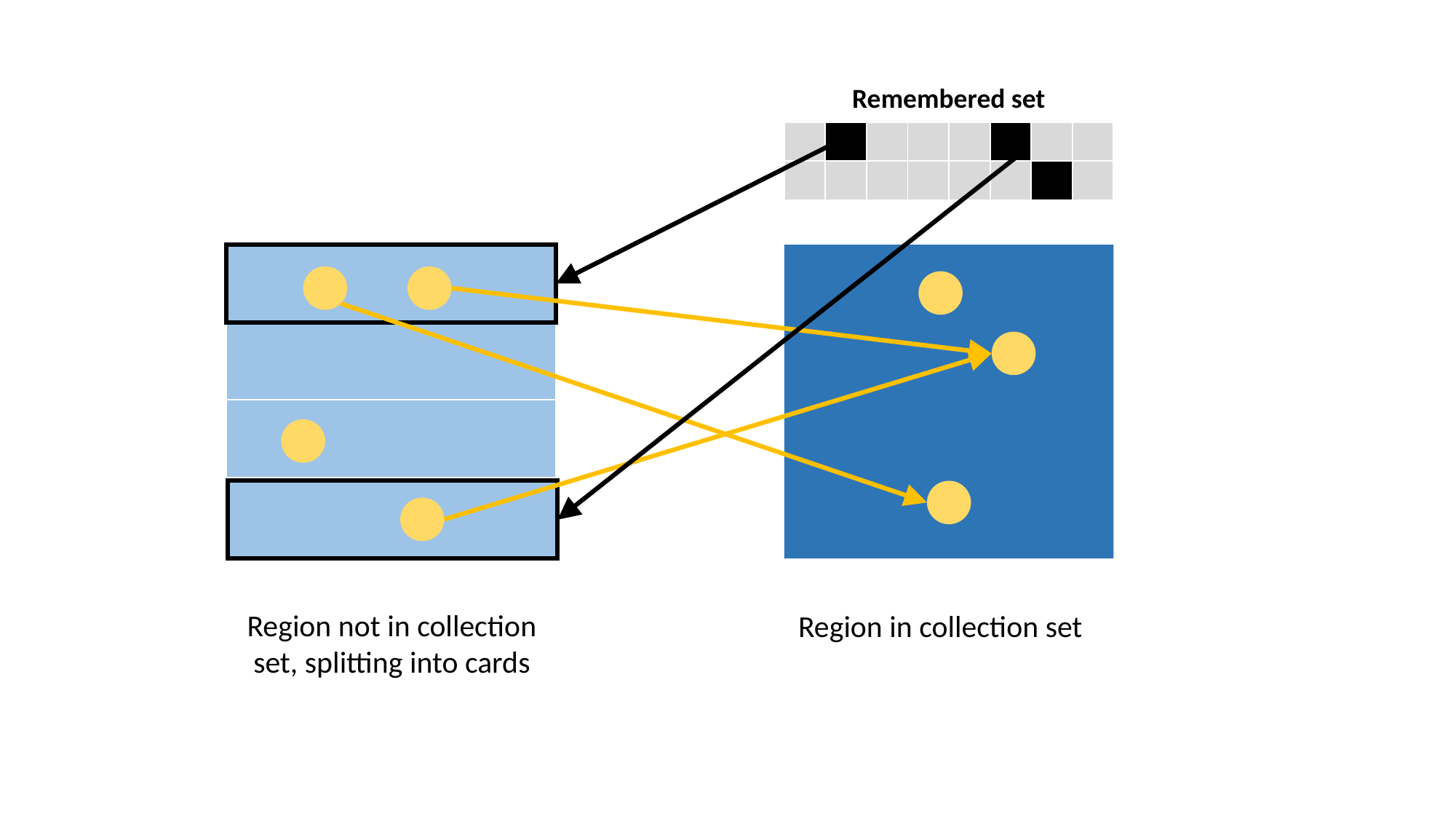

| Remembered set |  |  |  |  |  |  |  |
| --- | --- | --- | --- | --- | --- | --- | --- |
|  |  |  |  |  |  |  |  |
|  |  |  |  |  |  |  |  |

Region not in collection set, splitting into cards
Region in collection set